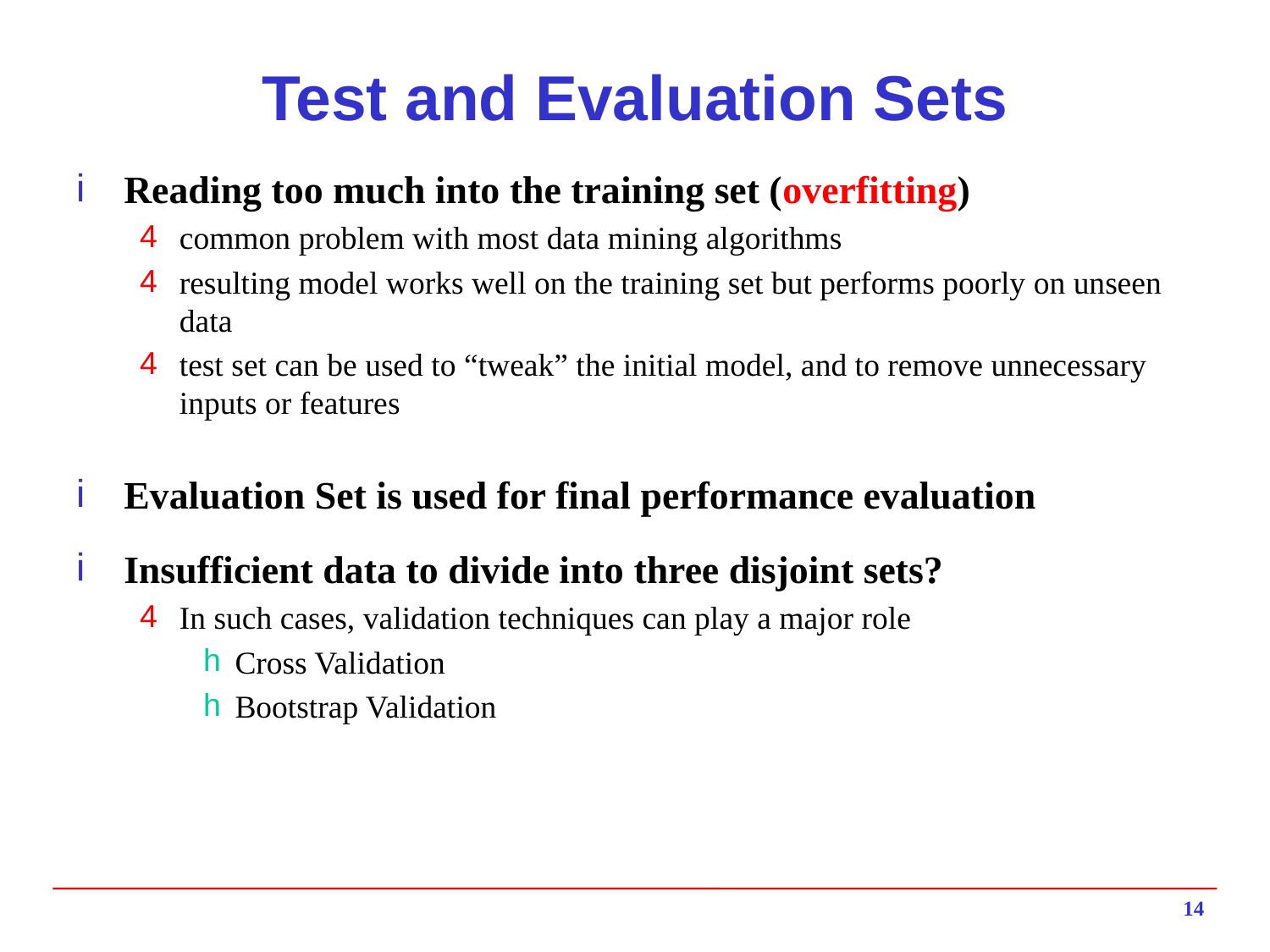

# Test and Evaluation Sets
Reading too much into the training set (overfitting)
common problem with most data mining algorithms
resulting model works well on the training set but performs poorly on unseen data
test set can be used to “tweak” the initial model, and to remove unnecessary inputs or features

Evaluation Set is used for final performance evaluation

Insufficient data to divide into three disjoint sets?
In such cases, validation techniques can play a major role
Cross Validation
Bootstrap Validation
14